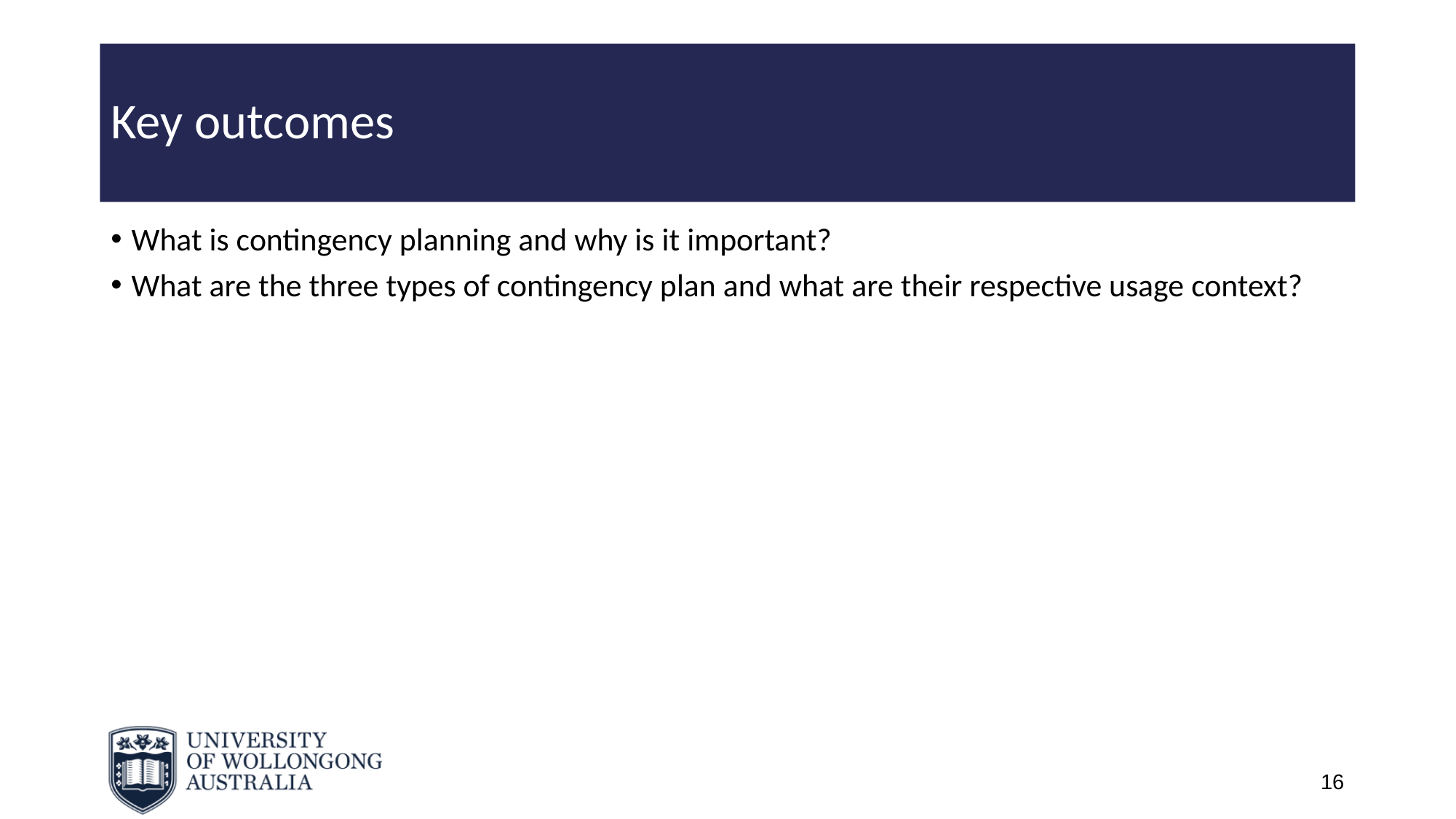

# Key outcomes
What is contingency planning and why is it important?
What are the three types of contingency plan and what are their respective usage context?

16